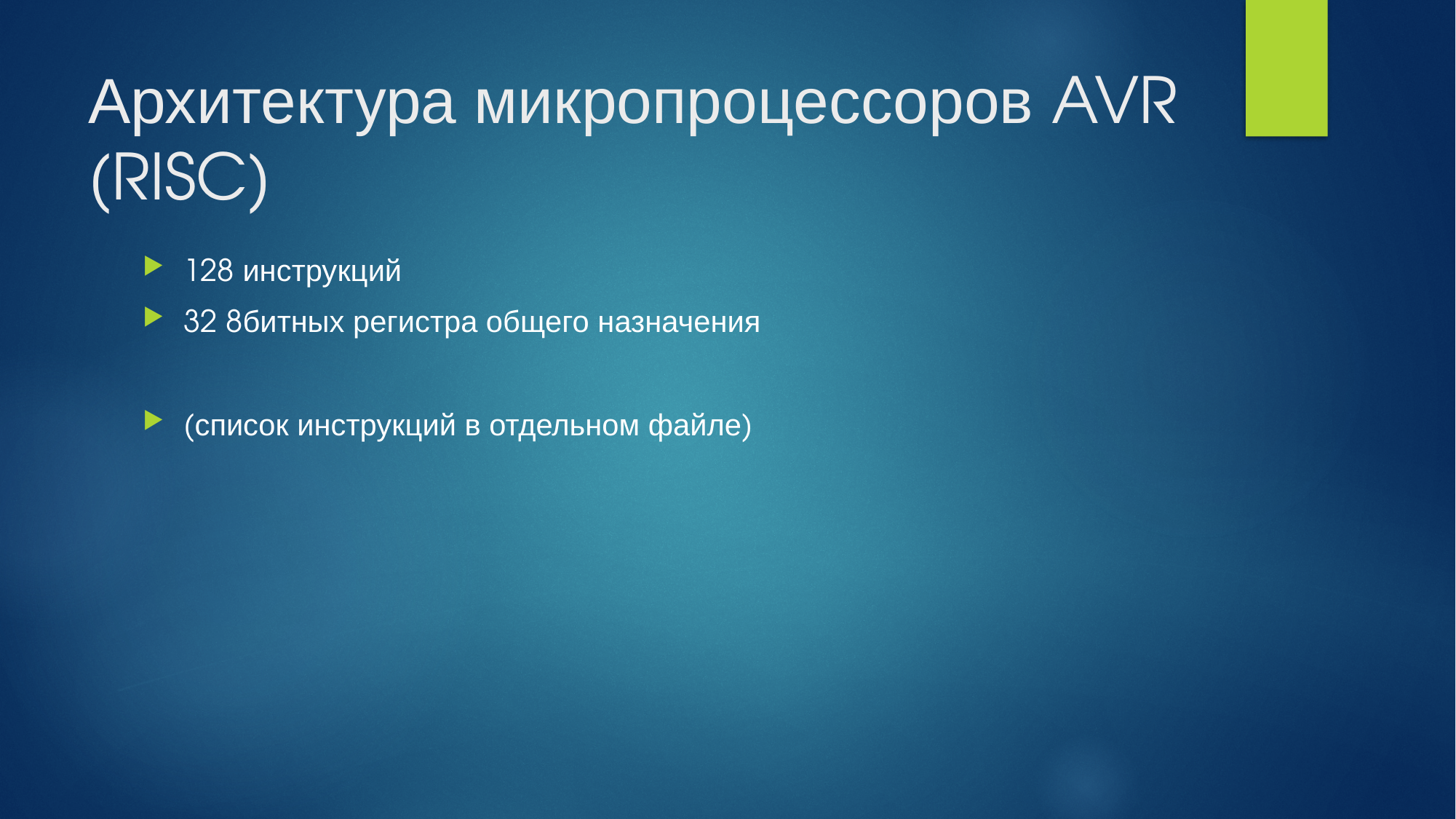

# Архитектура микропроцессоров AVR (RISC)
128 инструкций
32 8битных регистра общего назначения

(список инструкций в отдельном файле)